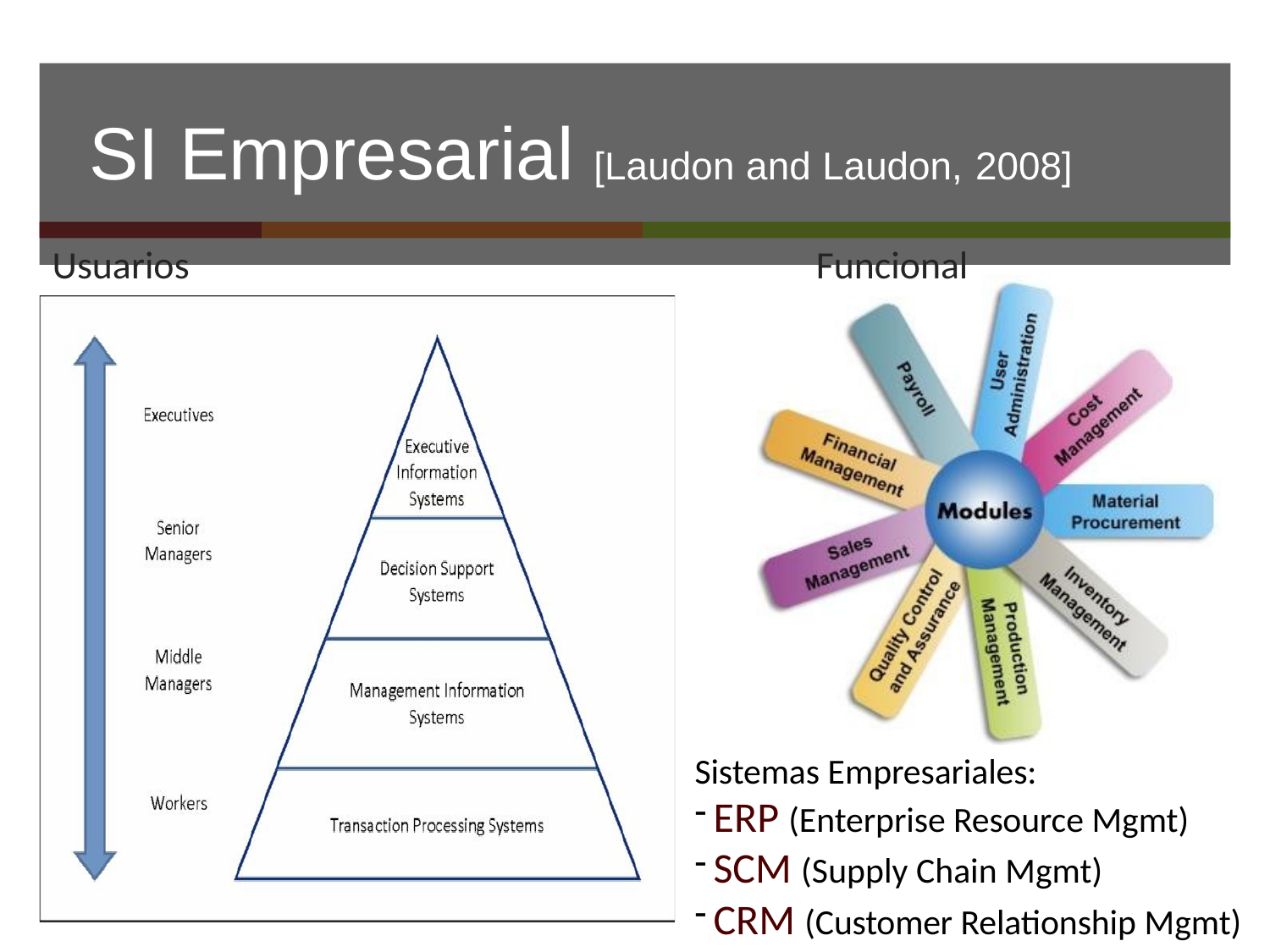

# SI Empresarial [Laudon and Laudon, 2008]
Usuarios	Funcional

Sistemas Empresariales:
ERP (Enterprise Resource Mgmt)
SCM (Supply Chain Mgmt)
CRM (Customer Relationship Mgmt)